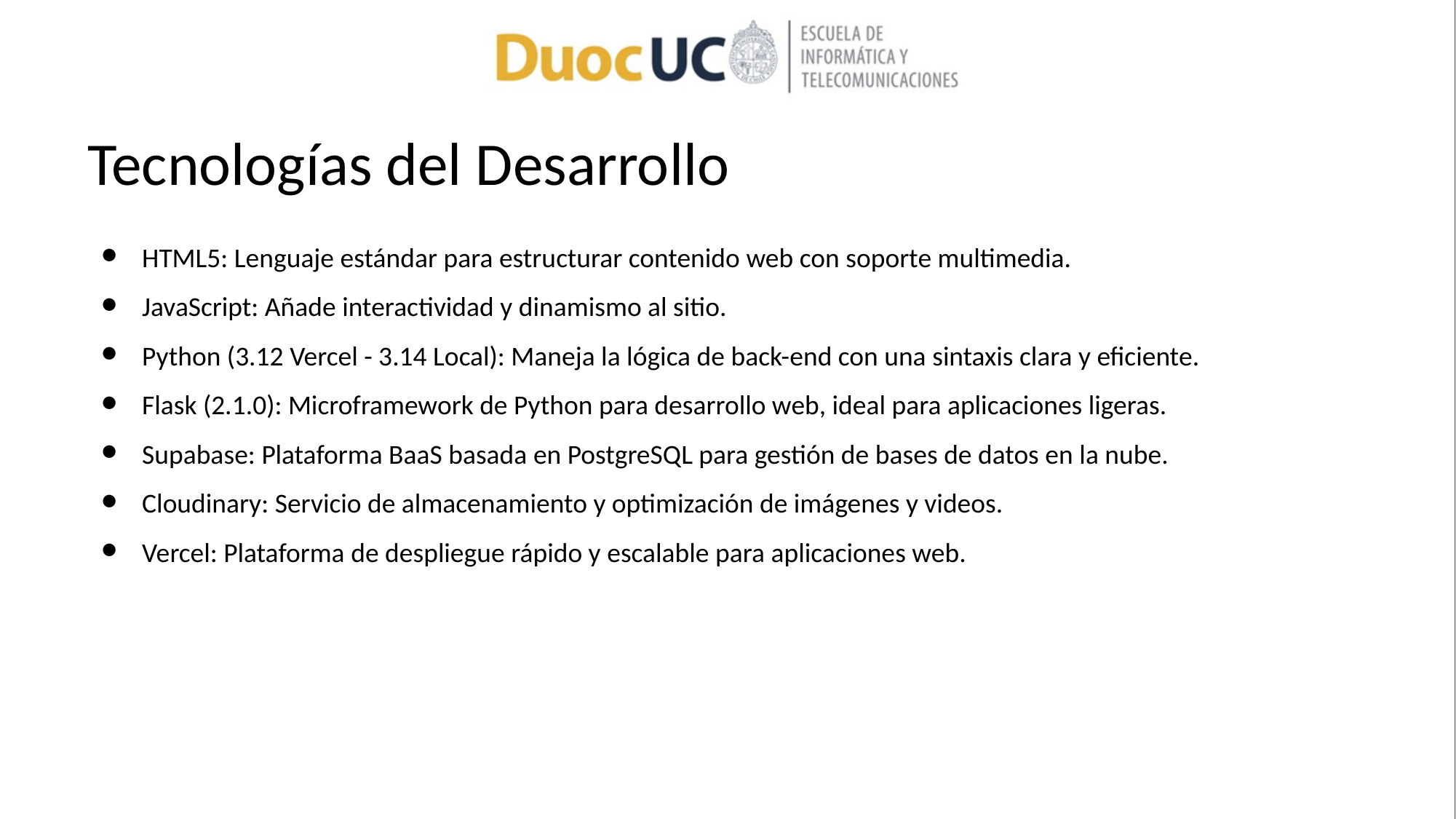

# Tecnologías del Desarrollo
HTML5: Lenguaje estándar para estructurar contenido web con soporte multimedia.
JavaScript: Añade interactividad y dinamismo al sitio.
Python (3.12 Vercel - 3.14 Local): Maneja la lógica de back-end con una sintaxis clara y eficiente.
Flask (2.1.0): Microframework de Python para desarrollo web, ideal para aplicaciones ligeras.
Supabase: Plataforma BaaS basada en PostgreSQL para gestión de bases de datos en la nube.
Cloudinary: Servicio de almacenamiento y optimización de imágenes y videos.
Vercel: Plataforma de despliegue rápido y escalable para aplicaciones web.